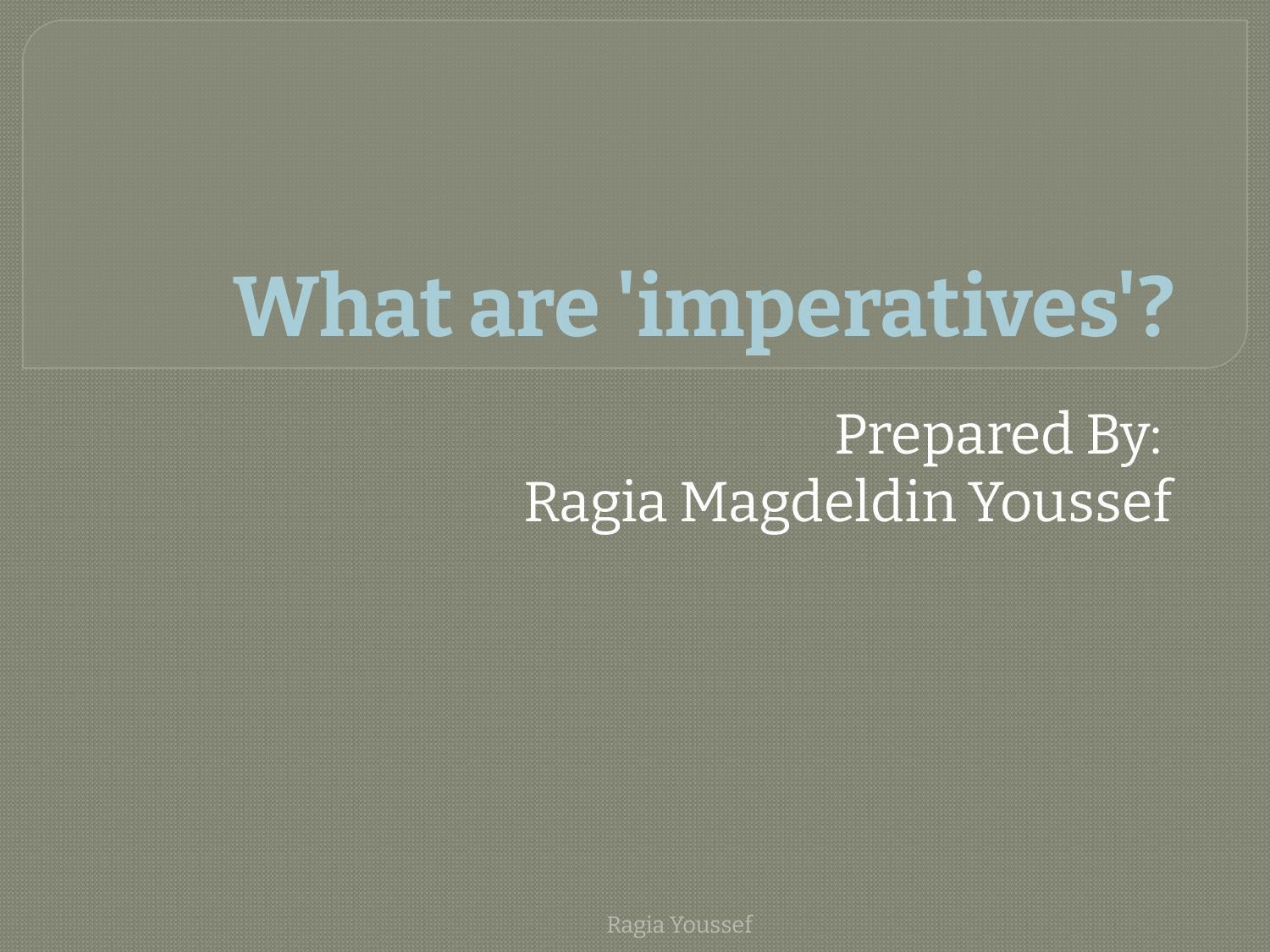

# What are 'imperatives'?
Prepared By:
Ragia Magdeldin Youssef
Ragia Youssef